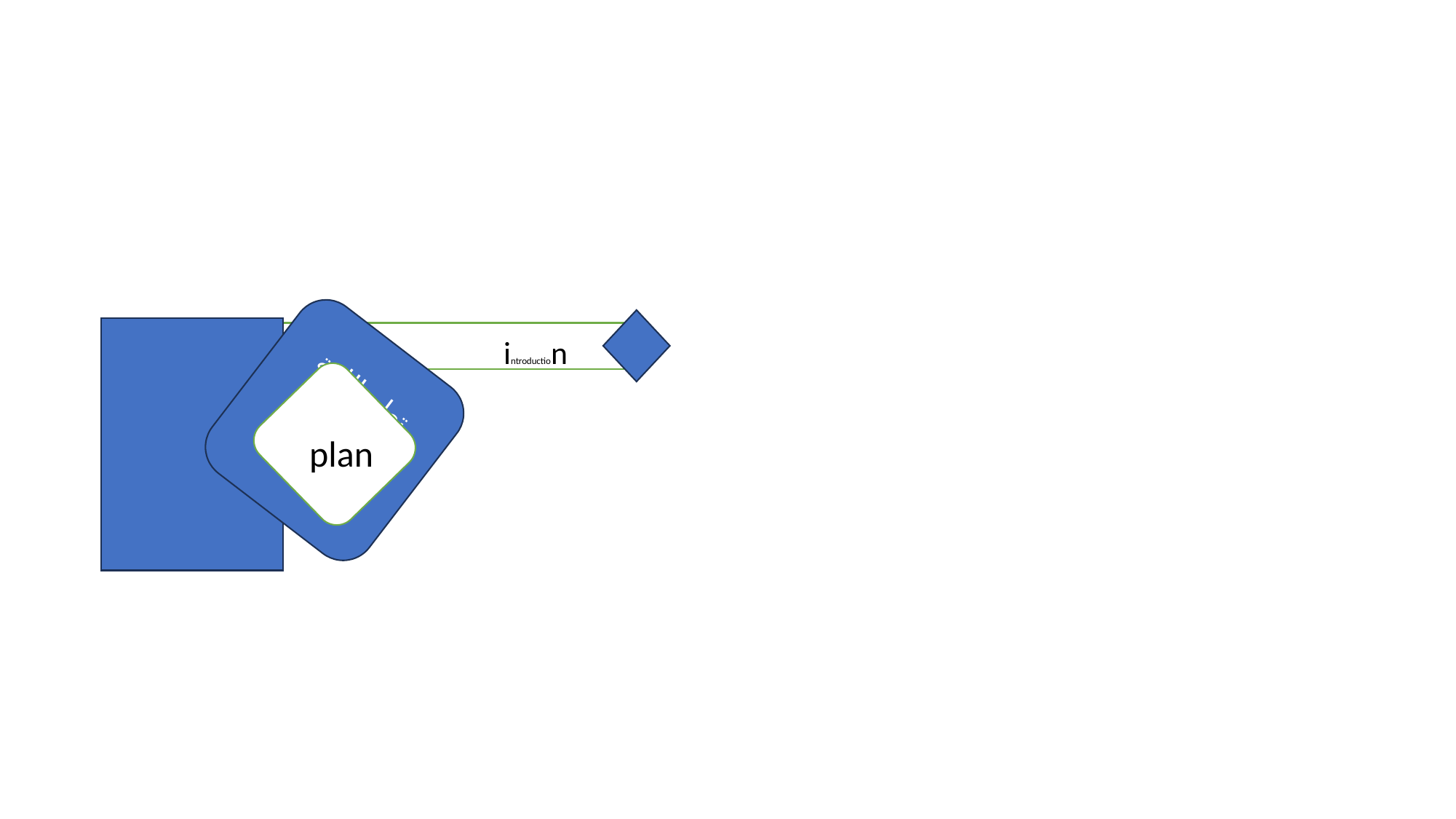

تعلم اللغة الفرنسية والانجليزية والاسبانية
# introduction

plan